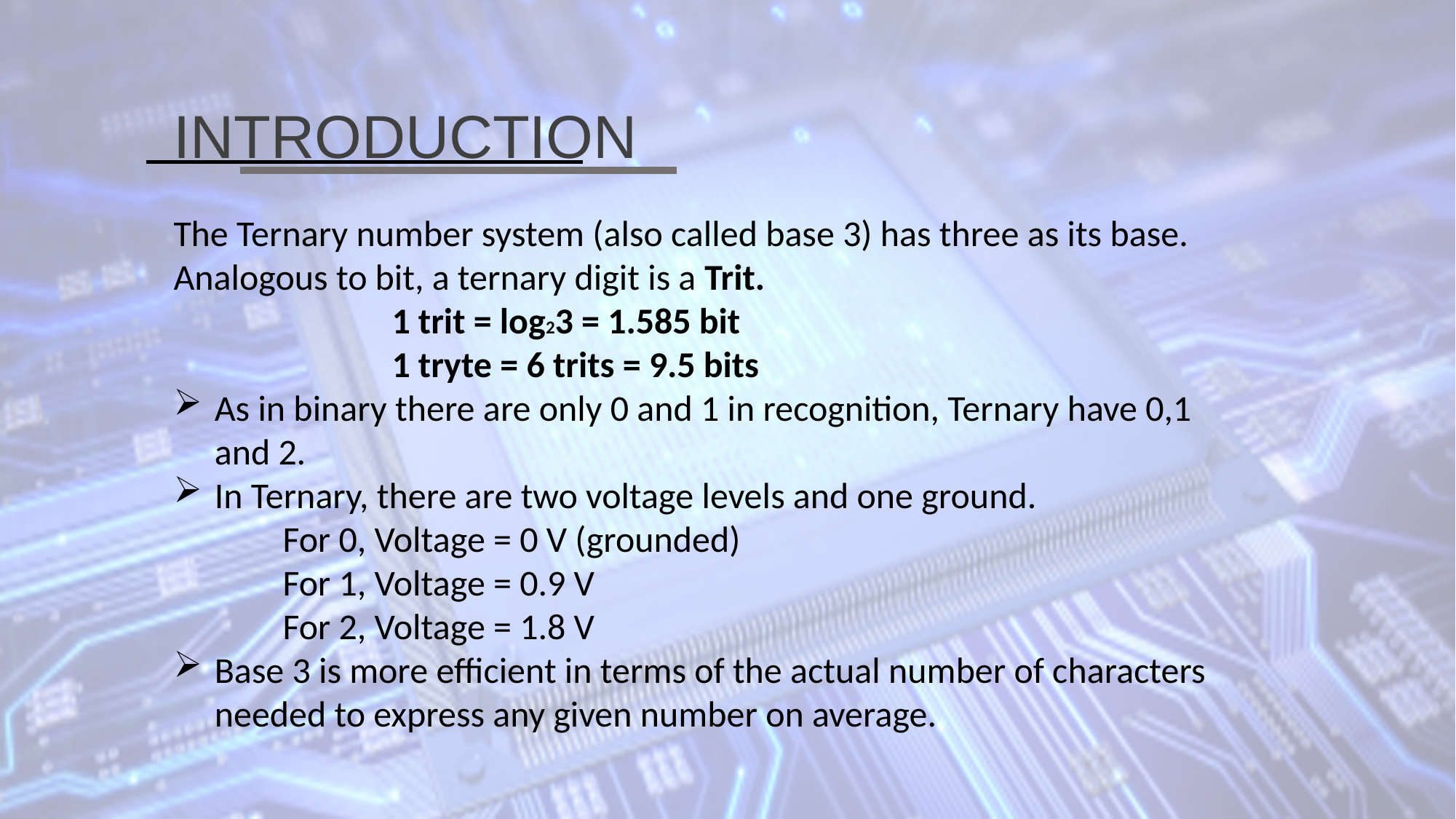

INTRODUCTION
The Ternary number system (also called base 3) has three as its base. Analogous to bit, a ternary digit is a Trit.
		1 trit = log23 = 1.585 bit
		1 tryte = 6 trits = 9.5 bits
As in binary there are only 0 and 1 in recognition, Ternary have 0,1 and 2.
In Ternary, there are two voltage levels and one ground.
	For 0, Voltage = 0 V (grounded)
	For 1, Voltage = 0.9 V
	For 2, Voltage = 1.8 V
Base 3 is more efficient in terms of the actual number of characters needed to express any given number on average.